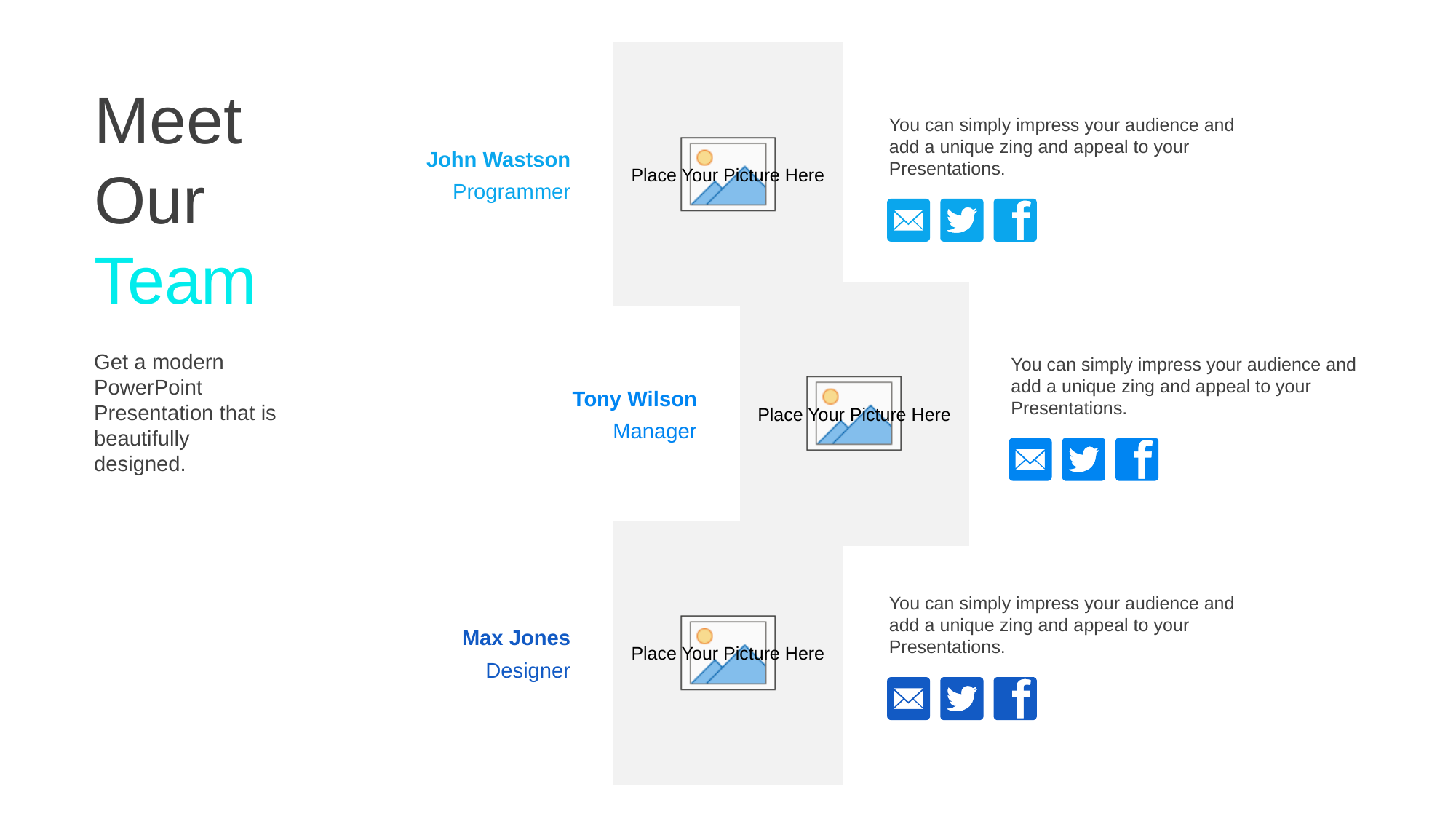

Meet Our Team
You can simply impress your audience and add a unique zing and appeal to your Presentations.

John Wastson
Programmer

Get a modern PowerPoint  Presentation that is beautifully designed.
You can simply impress your audience and add a unique zing and appeal to your Presentations.

Tony Wilson
Manager

You can simply impress your audience and add a unique zing and appeal to your Presentations.

Max Jones
Designer